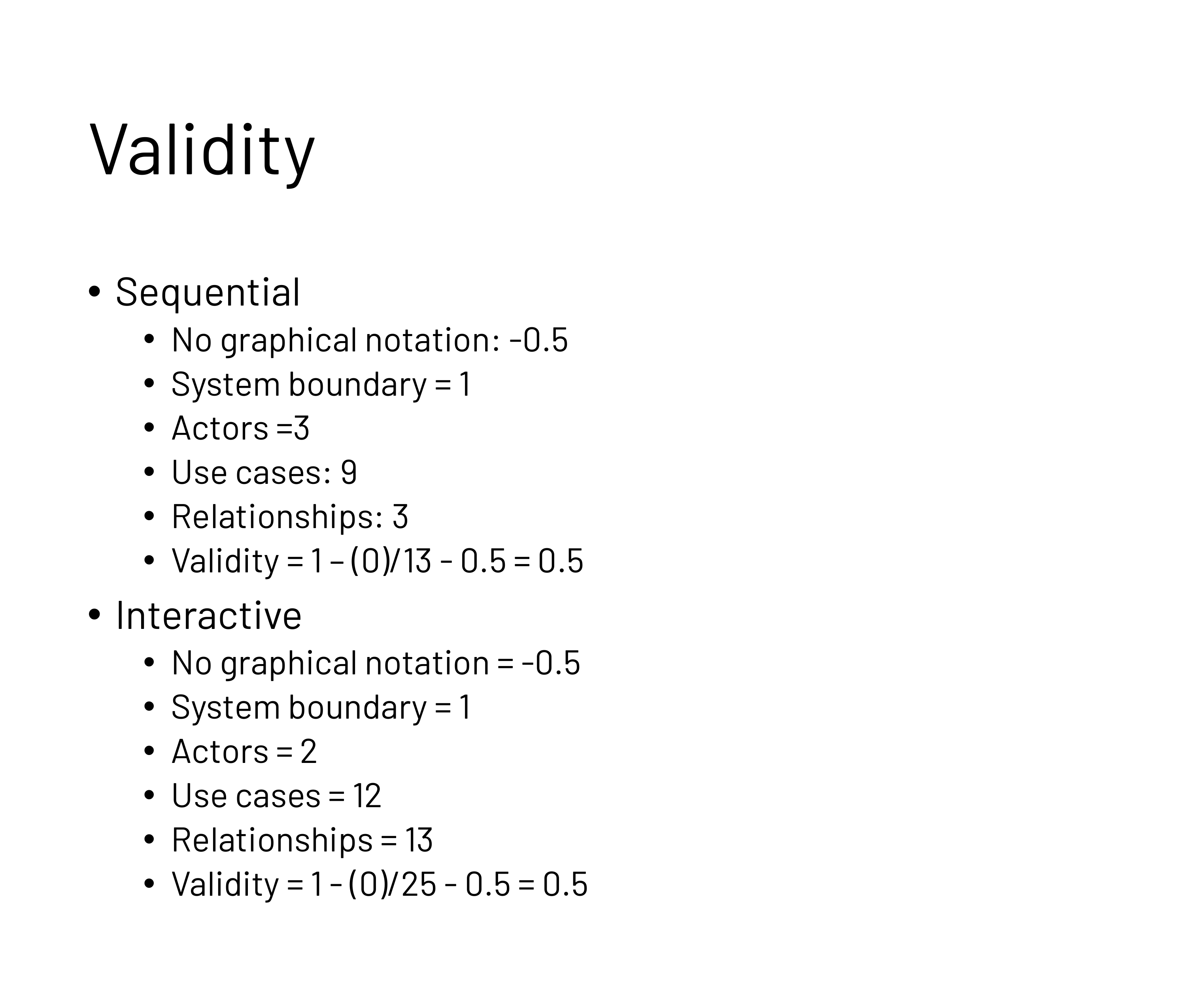

# Validity
Sequential
No graphical notation: -0.5
System boundary = 1
Actors =3
Use cases: 9
Relationships: 3
Validity = 1 – (0)/13 - 0.5 = 0.5
Interactive
No graphical notation = -0.5
System boundary = 1
Actors = 2
Use cases = 12
Relationships = 13
Validity = 1 - (0)/25 - 0.5 = 0.5